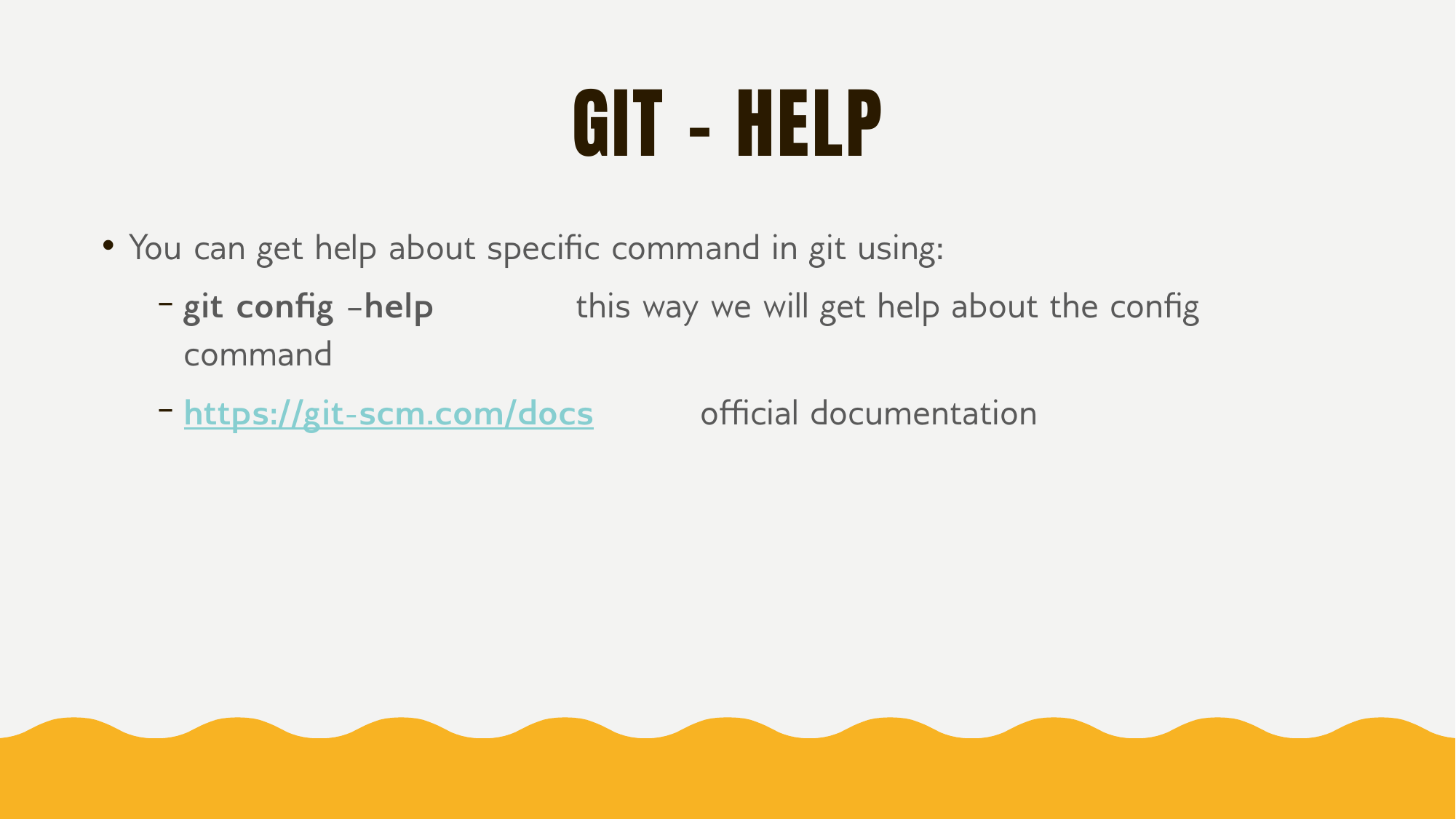

# Git - help
You can get help about specific command in git using:
git config –help            this way we will get help about the config command
https://git-scm.com/docs         official documentation